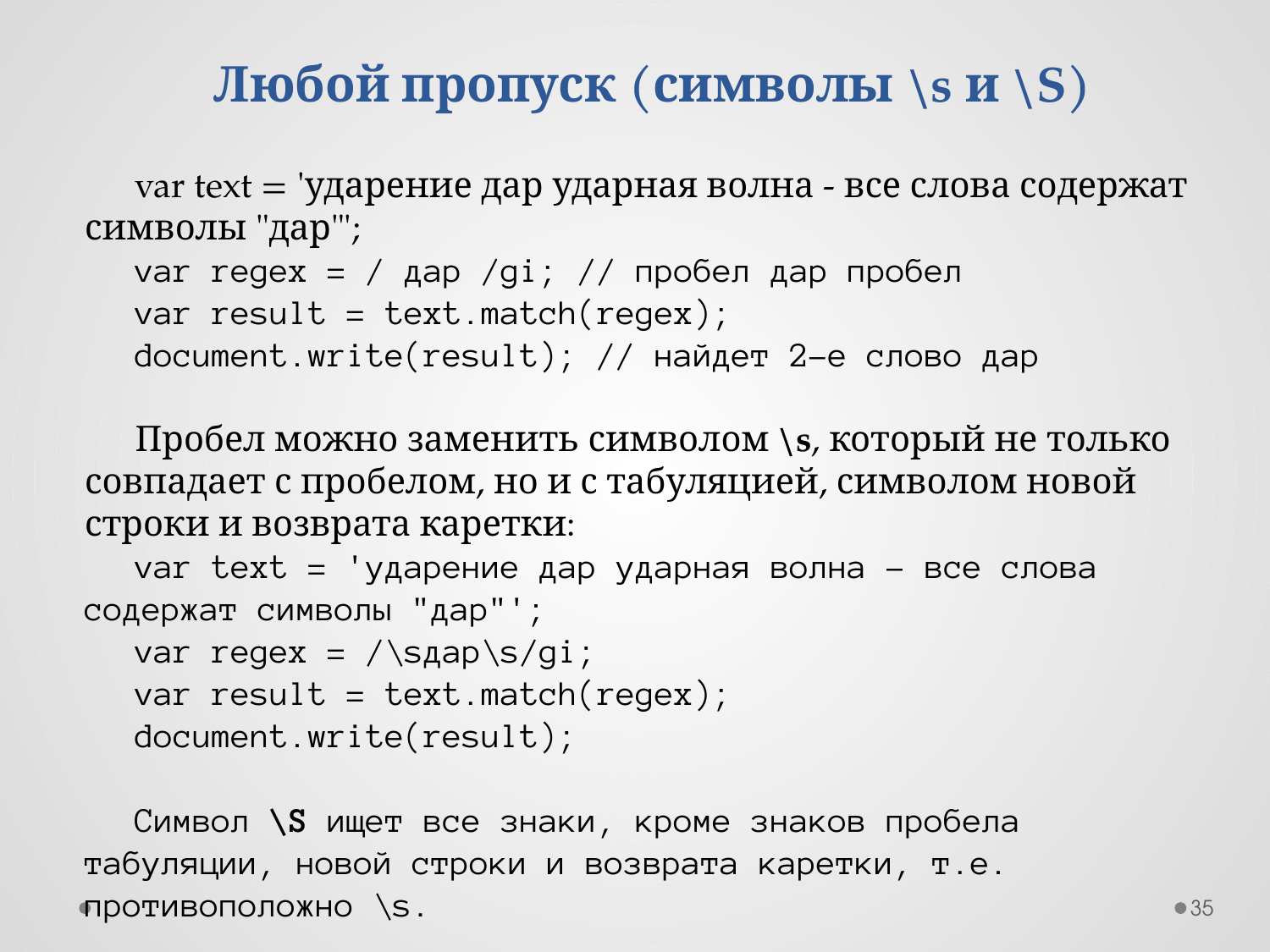

Любой пропуск (символы \s и \S)
var text = 'ударение дар ударная волна - все слова содержат символы "дар"';
var regex = / дар /gi; // пробел дар пробел
var result = text.match(regex);
document.write(result); // найдет 2-е слово дар

Пробел можно заменить символом \s, который не только совпадает с пробелом, но и с табуляцией, символом новой строки и возврата каретки:
var text = 'ударение дар ударная волна - все слова содержат символы "дар"';
var regex = /\sдар\s/gi;
var result = text.match(regex);
document.write(result);

Символ \S ищет все знаки, кроме знаков пробела табуляции, новой строки и возврата каретки, т.е. противоположно \s.
35